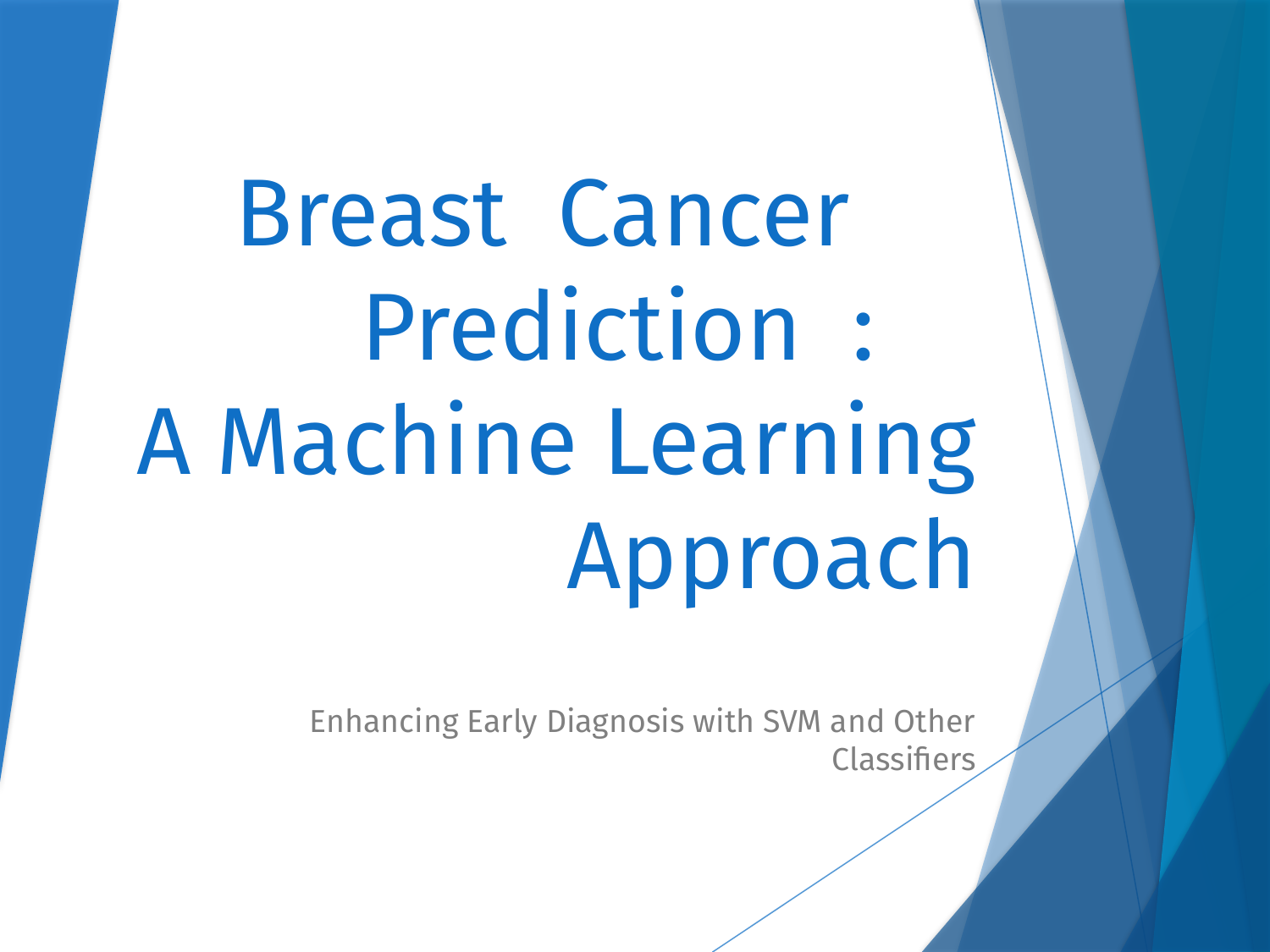

# Breast  Cancer Prediction  : A Machine Learning Approach
Enhancing Early Diagnosis with SVM and Other Classifiers